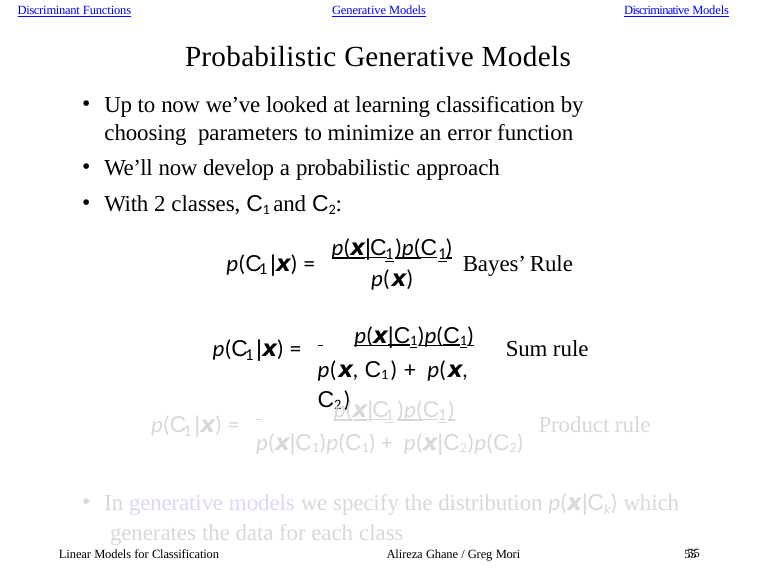

Discriminant Functions
Generative Models
Discriminative Models
Probabilistic Generative Models
Up to now we’ve looked at learning classification by choosing  parameters to minimize an error function
We’ll now develop a probabilistic approach
With 2 classes, C1 and C2:
p(x|C )p(C )
1	1
p(C |x) =
Bayes’ Rule
1
p(x)
 	p(x|C1)p(C1)
p(x, C1) + p(x, C2)
p(C |x) =
Sum rule
1
 	p(x|C )p(C )
1	1
p(C |x) =
Product rule
1
p(x|C1)p(C1) + p(x|C2)p(C2)
In generative models we specify the distribution p(x|Ck) which  generates the data for each class
Linear Models for Classification
Alireza Ghane / Greg Mori
55
55